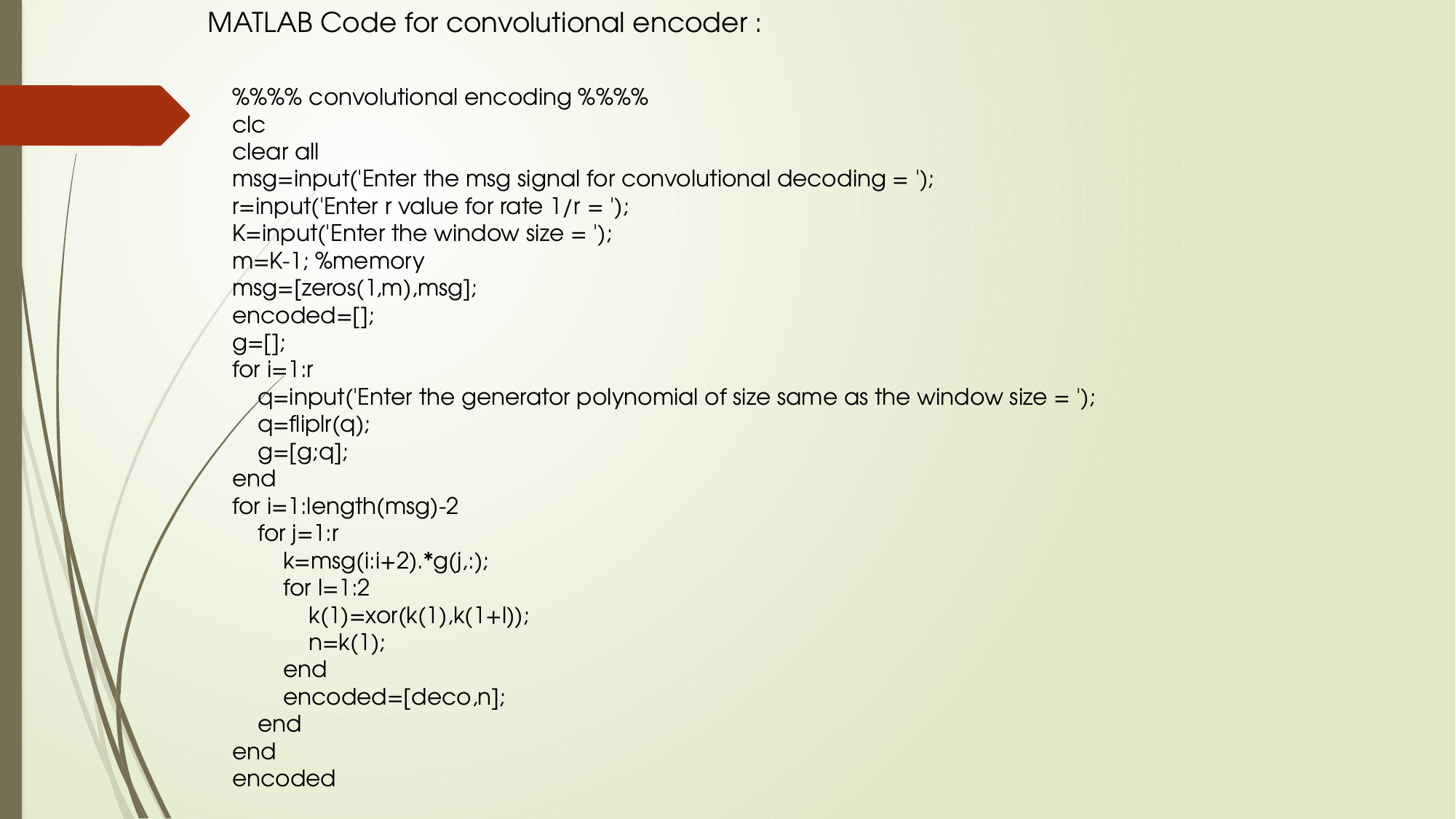

MATLAB Code for convolutional encoder :

%%%% convolutional encoding %%%%
clc
clear all
msg=input('Enter the msg signal for convolutional decoding = ');
r=input('Enter r value for rate 1/r = ');
K=input('Enter the window size = ');
m=K-1; %memory
msg=[zeros(1,m),msg];
encoded=[];
g=[];
for i=1:r
    q=input('Enter the generator polynomial of size same as the window size = ');
    q=fliplr(q);
    g=[g;q];
end
for i=1:length(msg)-2
    for j=1:r
        k=msg(i:i+2).*g(j,:);
        for l=1:2
            k(1)=xor(k(1),k(1+l));
            n=k(1);
        end
        encoded=[deco,n];
    end
end
encoded